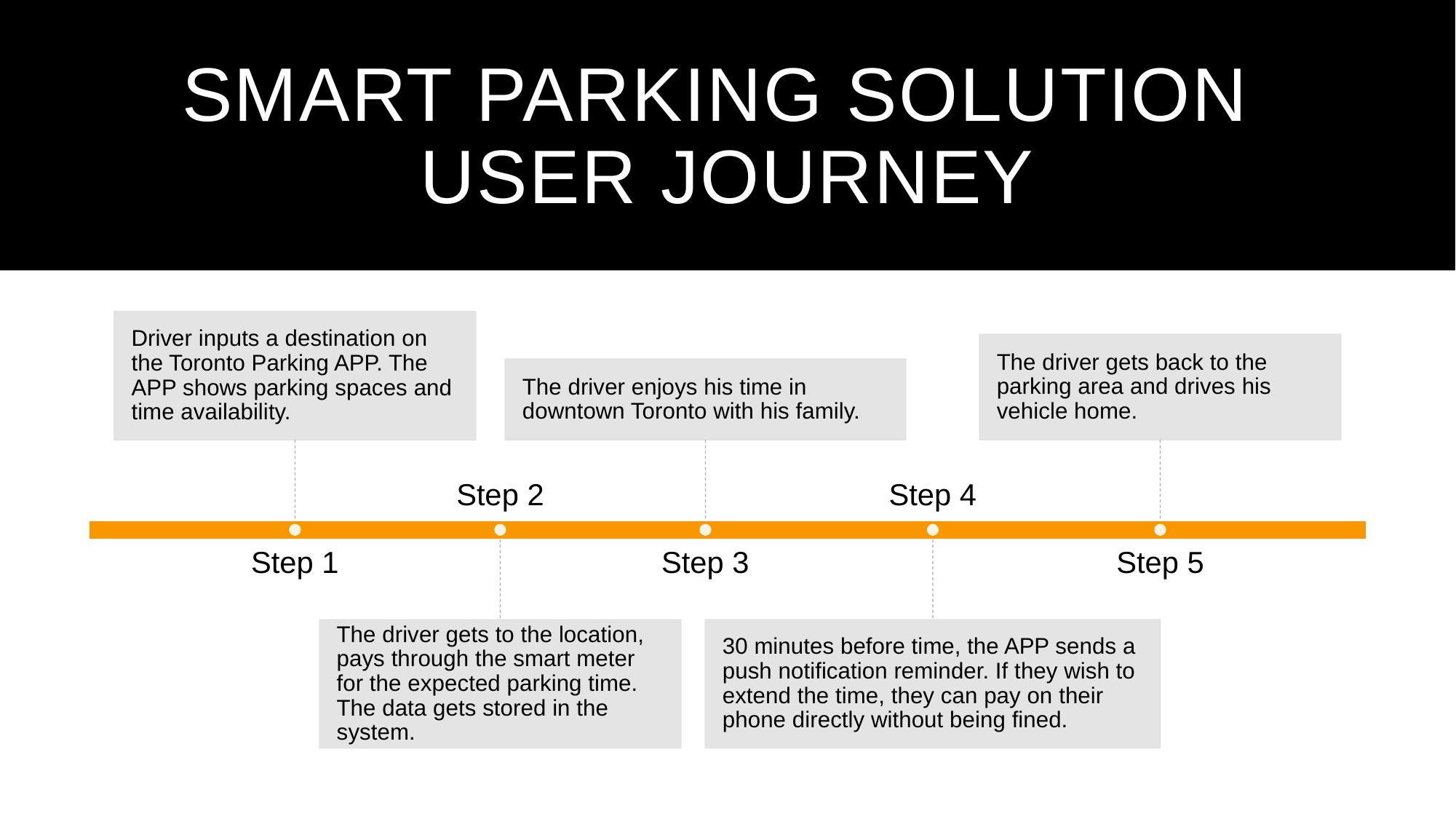

# Smart parking solution USER JOURNEY
Step 1
Driver inputs a destination on the Toronto Parking APP. The APP shows parking spaces and time availability.
Step 2
The driver gets to the location, pays through the smart meter for the expected parking time. The data gets stored in the system.
Step 3
The driver enjoys his time in downtown Toronto with his family.
Step 4
30 minutes before time, the APP sends a push notification reminder. If they wish to extend the time, they can pay on their phone directly without being fined.
Step 5
The driver gets back to the parking area and drives his vehicle home.